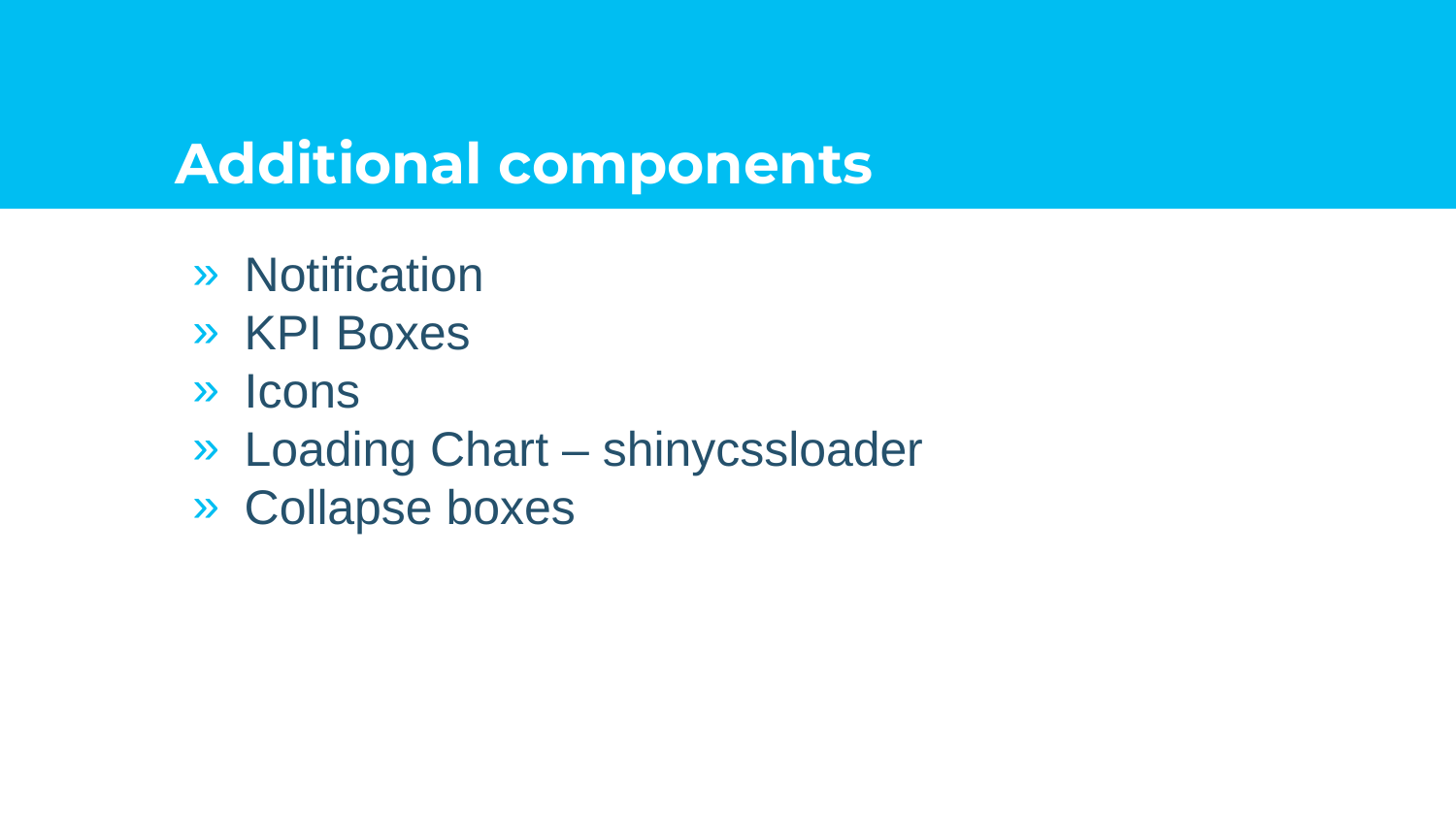

# Additional components
Notification
KPI Boxes
Icons
Loading Chart – shinycssloader
Collapse boxes